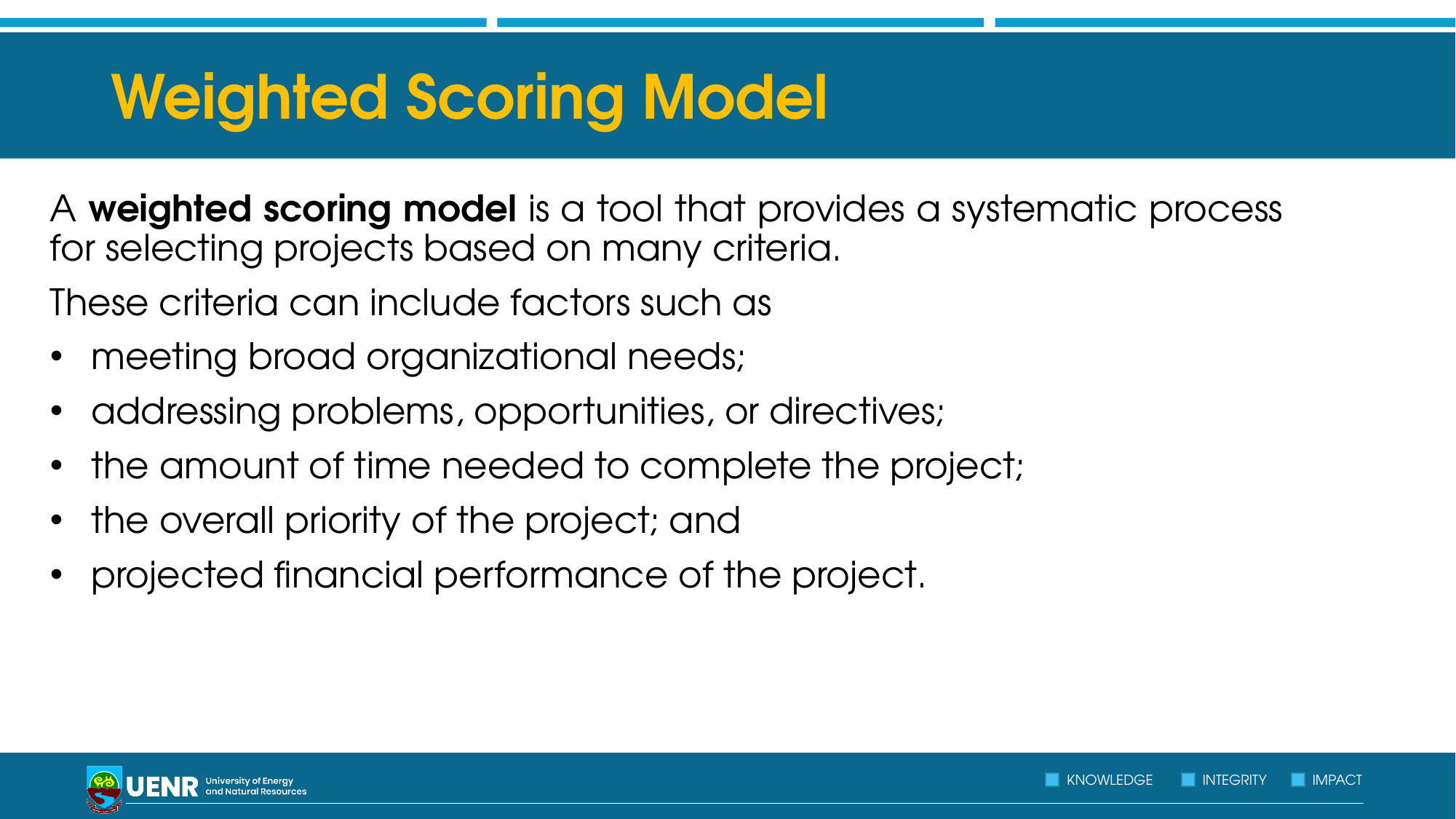

# Weighted Scoring Model
A weighted scoring model is a tool that provides a systematic process for selecting projects based on many criteria.
These criteria can include factors such as
meeting broad organizational needs;
addressing problems, opportunities, or directives;
the amount of time needed to complete the project;
the overall priority of the project; and
projected financial performance of the project.